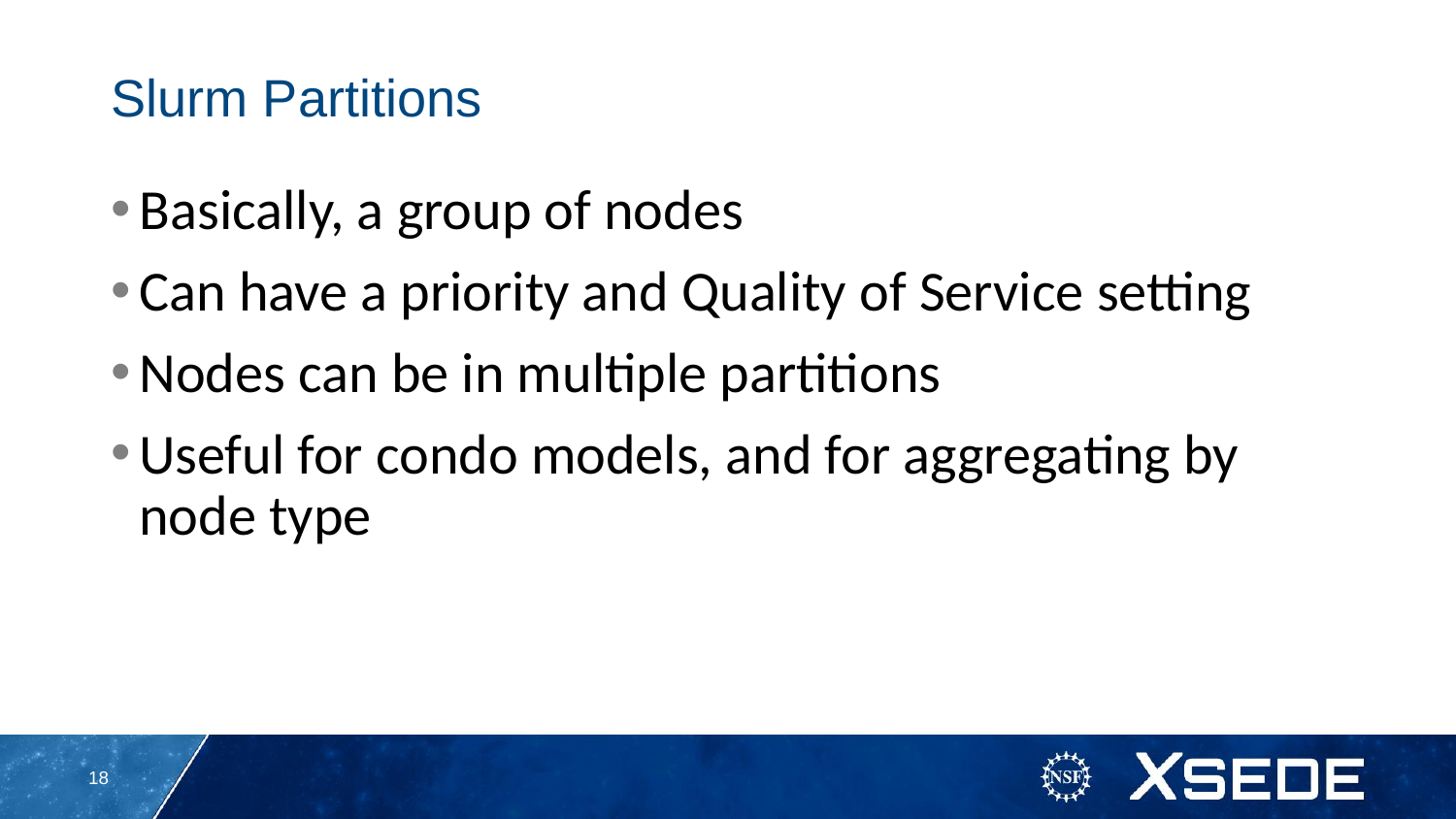

Slurm Partitions
Basically, a group of nodes
Can have a priority and Quality of Service setting
Nodes can be in multiple partitions
Useful for condo models, and for aggregating by node type

18